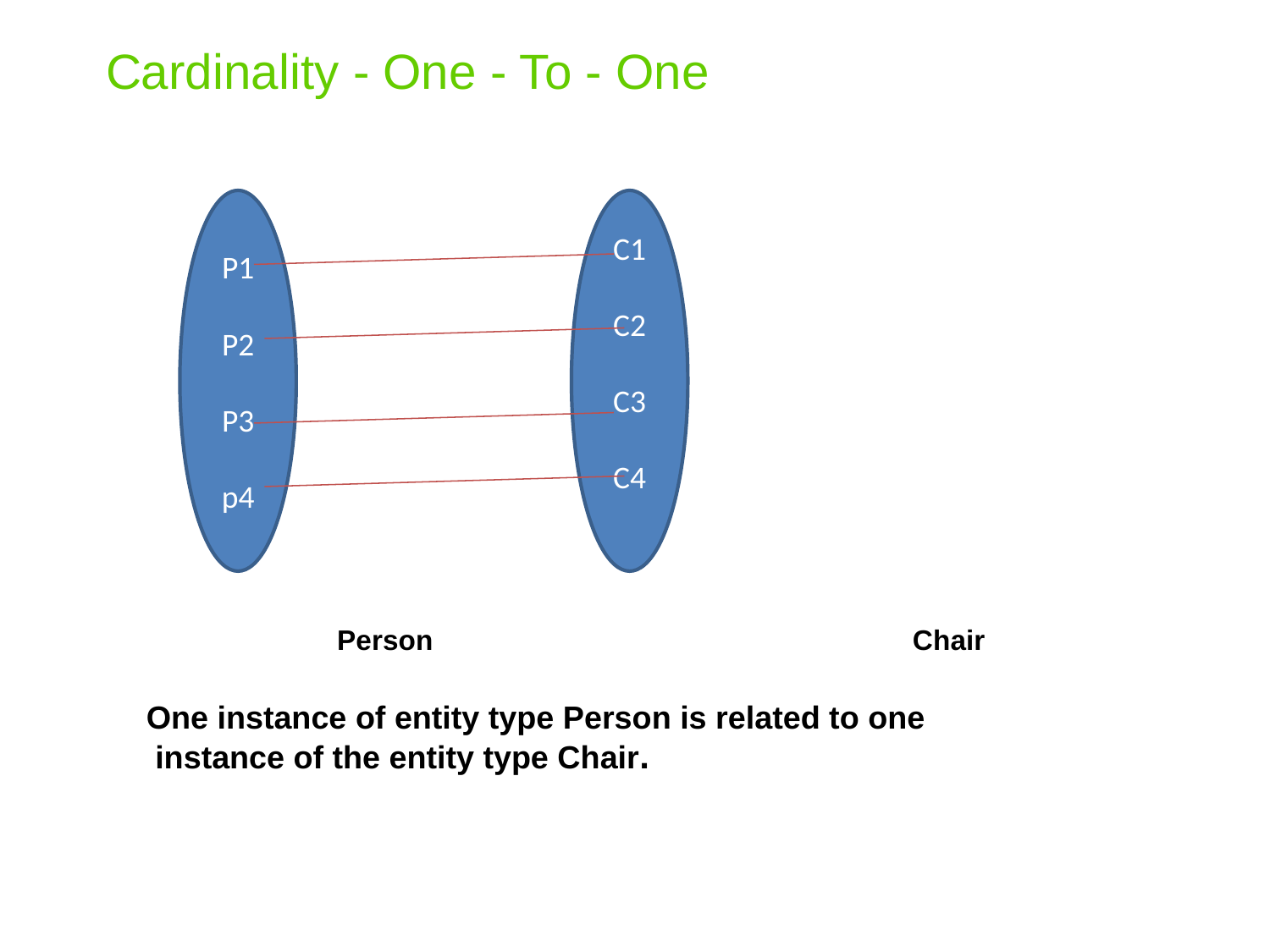

Cardinality - One - To - One
P1

P2

P3

p4
C1

C2

C3

C4

Person

Chair

One instance of entity type Person is related to one
 instance of the entity type Chair.